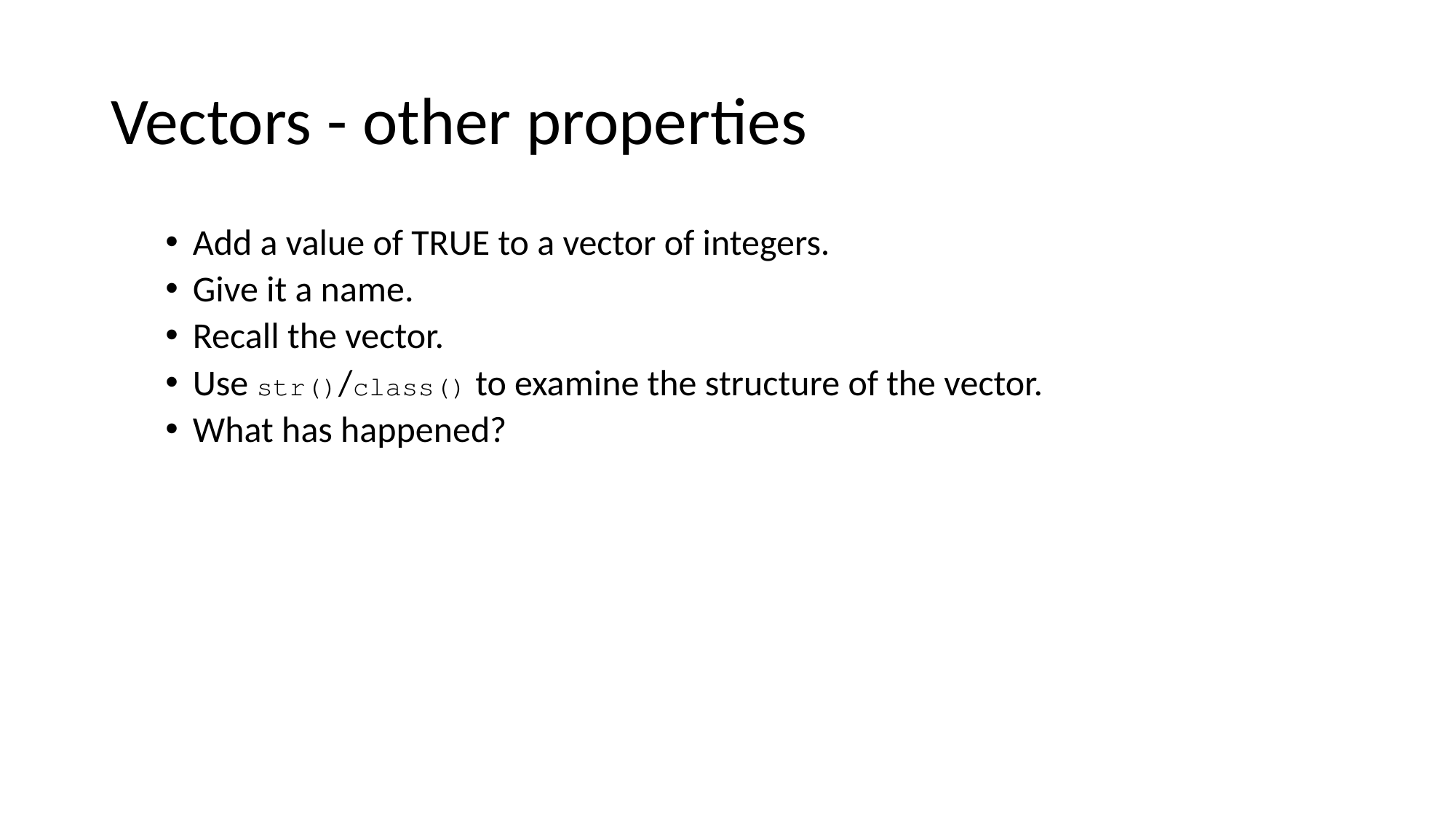

# Vectors - other properties
Add a value of TRUE to a vector of integers.
Give it a name.
Recall the vector.
Use str()/class() to examine the structure of the vector.
What has happened?